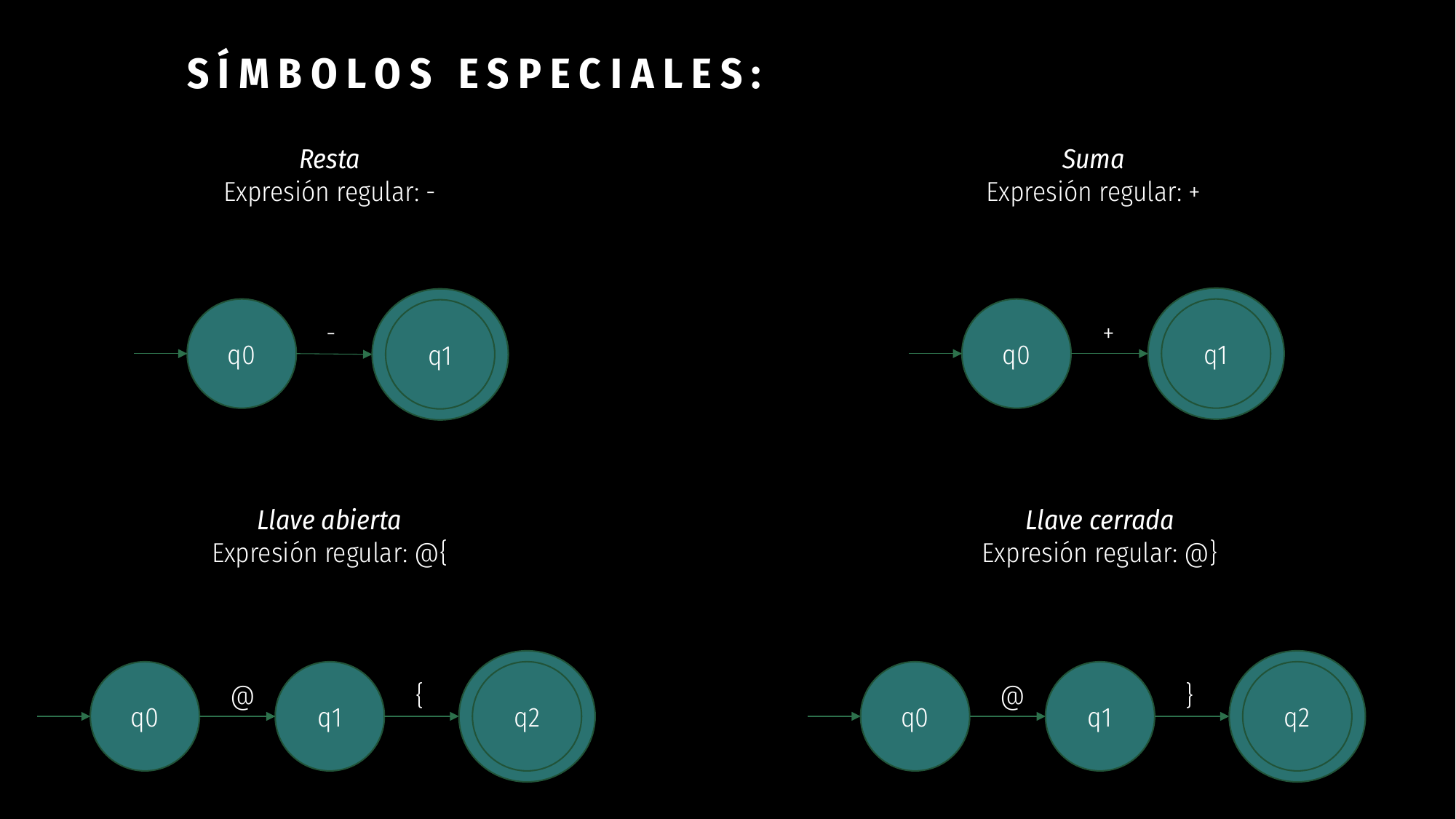

# Símbolos especiales:
Resta
Expresión regular: -
Suma
Expresión regular: +

q0
q0
q1
q1
-
+
Llave abierta
Expresión regular: @{
Llave cerrada
Expresión regular: @}

q0
q1
q2
q0
q1
q2
@
{
@
}